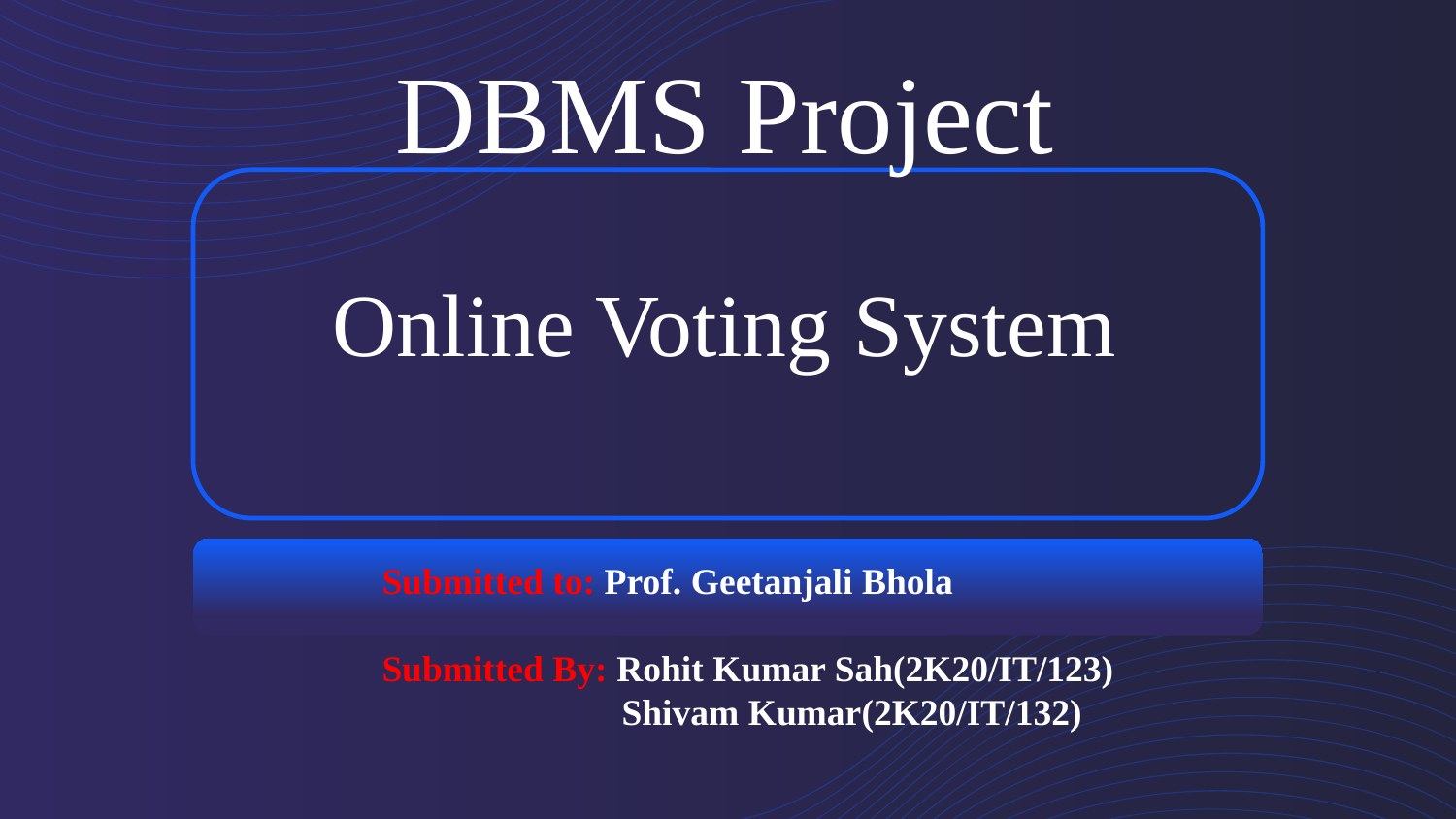

# DBMS Project
Online Voting System
Submitted to: Prof. Geetanjali Bhola

Submitted By: Rohit Kumar Sah(2K20/IT/123)
                          Shivam Kumar(2K20/IT/132)